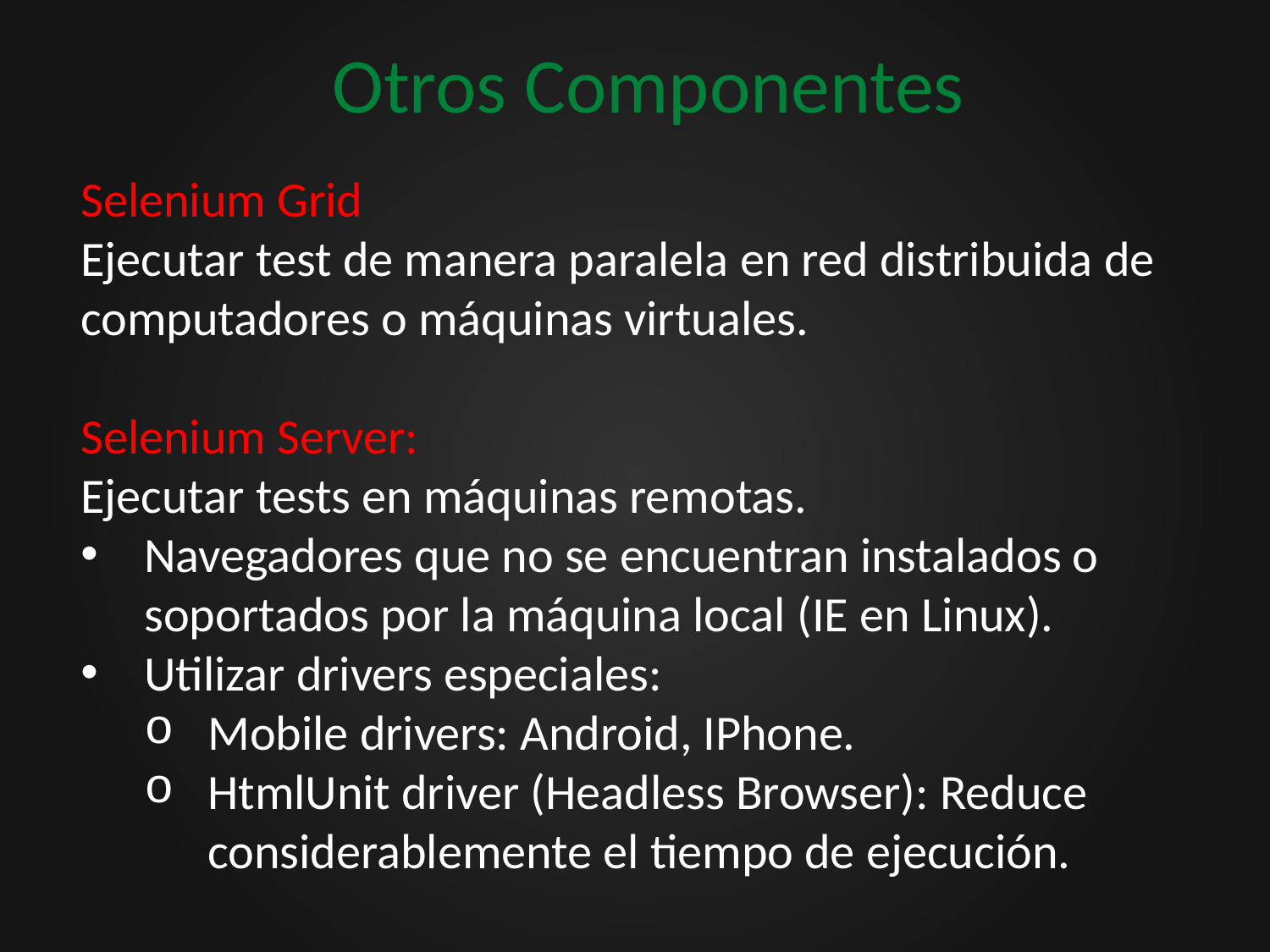

# Otros Componentes
Selenium Grid
Ejecutar test de manera paralela en red distribuida de computadores o máquinas virtuales.

Selenium Server:
Ejecutar tests en máquinas remotas.
Navegadores que no se encuentran instalados o soportados por la máquina local (IE en Linux).
Utilizar drivers especiales:
Mobile drivers: Android, IPhone.
HtmlUnit driver (Headless Browser): Reduce considerablemente el tiempo de ejecución.